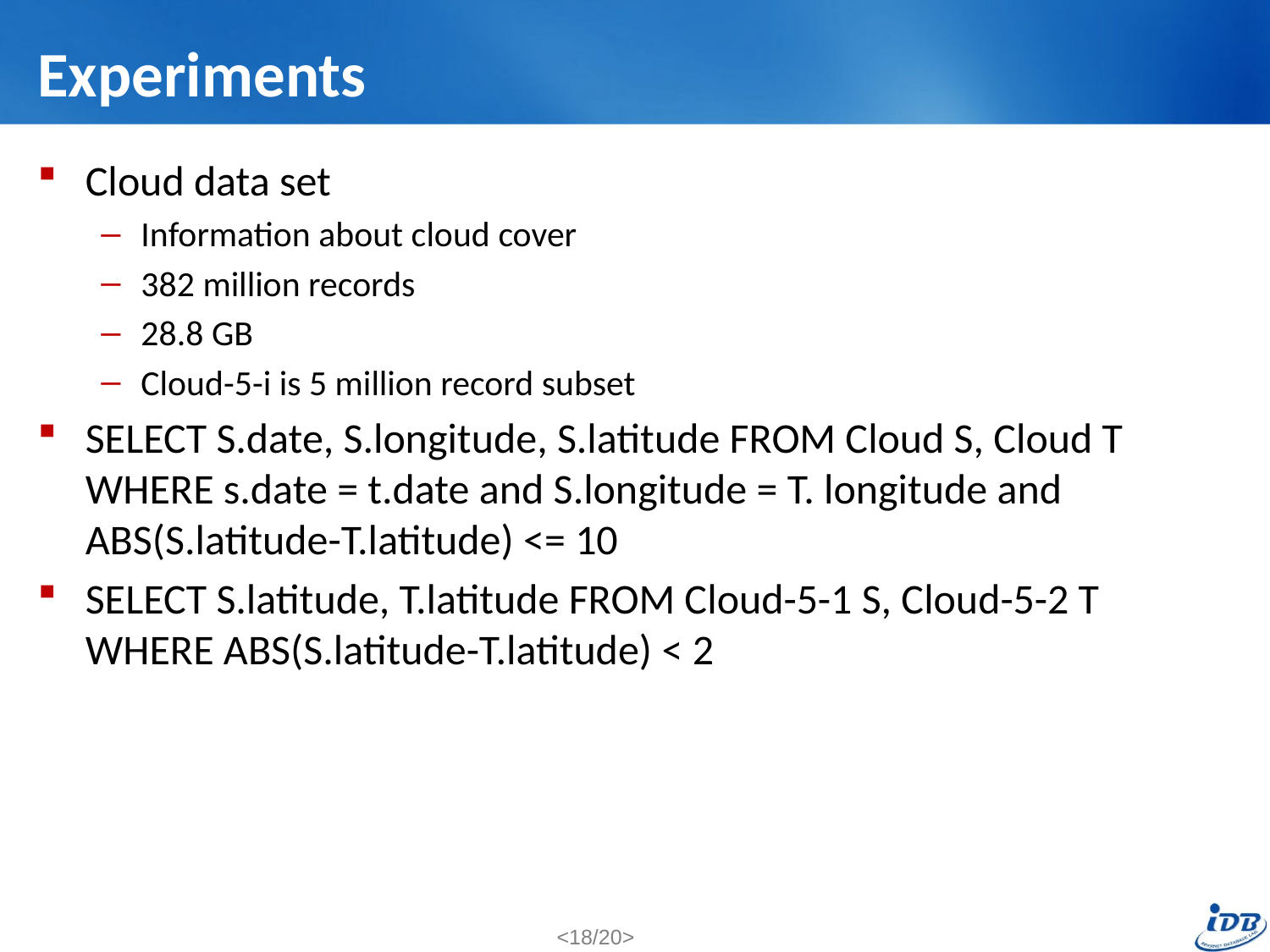

# Experiments
Cloud data set
Information about cloud cover
382 million records
28.8 GB
Cloud-5-i is 5 million record subset
SELECT S.date, S.longitude, S.latitude FROM Cloud S, Cloud T WHERE s.date = t.date and S.longitude = T. longitude and ABS(S.latitude-T.latitude) <= 10
SELECT S.latitude, T.latitude FROM Cloud-5-1 S, Cloud-5-2 T WHERE ABS(S.latitude-T.latitude) < 2